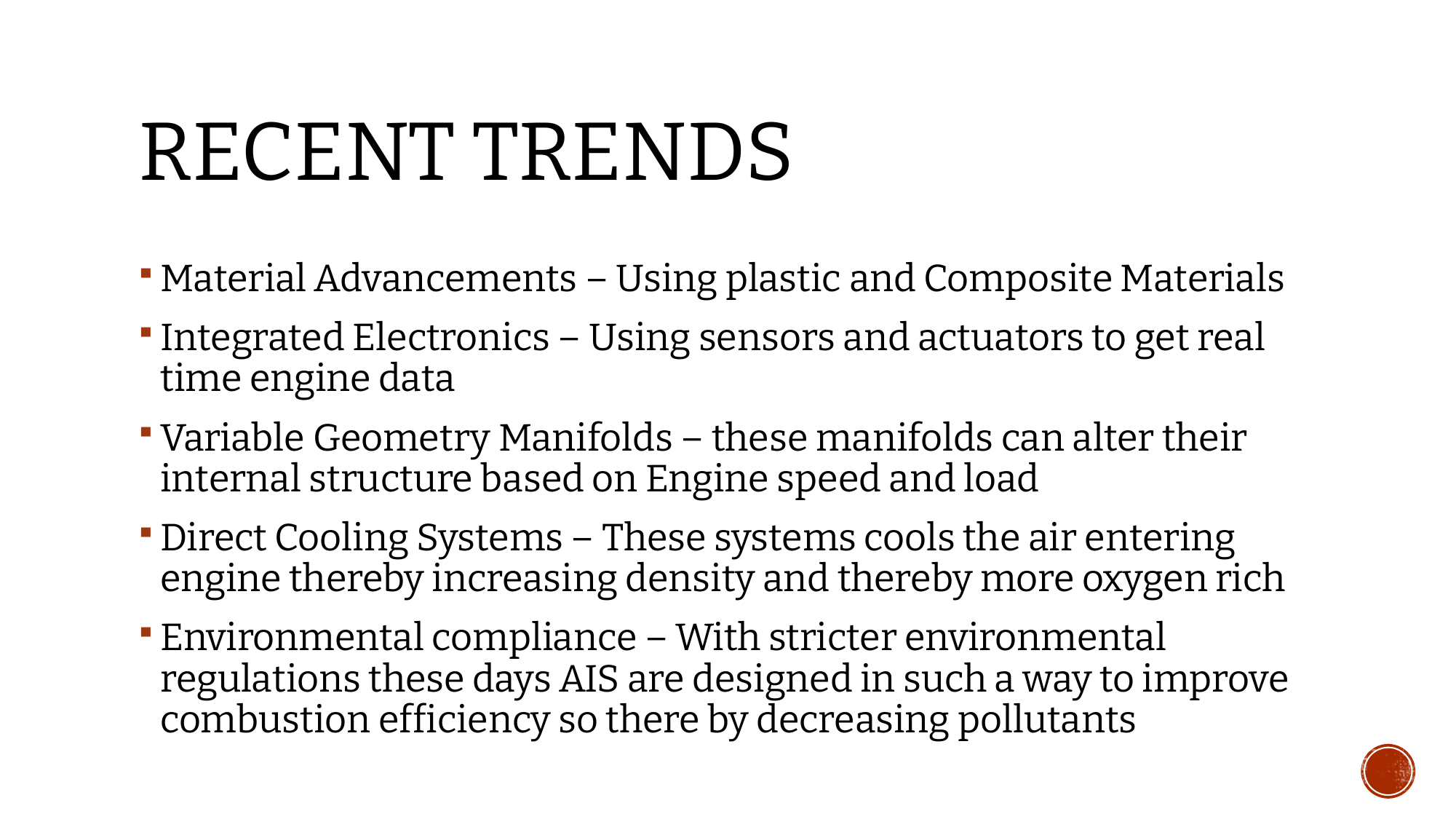

# Recent Trends
Material Advancements – Using plastic and Composite Materials
Integrated Electronics – Using sensors and actuators to get real time engine data
Variable Geometry Manifolds – these manifolds can alter their internal structure based on Engine speed and load
Direct Cooling Systems – These systems cools the air entering engine thereby increasing density and thereby more oxygen rich
Environmental compliance – With stricter environmental regulations these days AIS are designed in such a way to improve combustion efficiency so there by decreasing pollutants